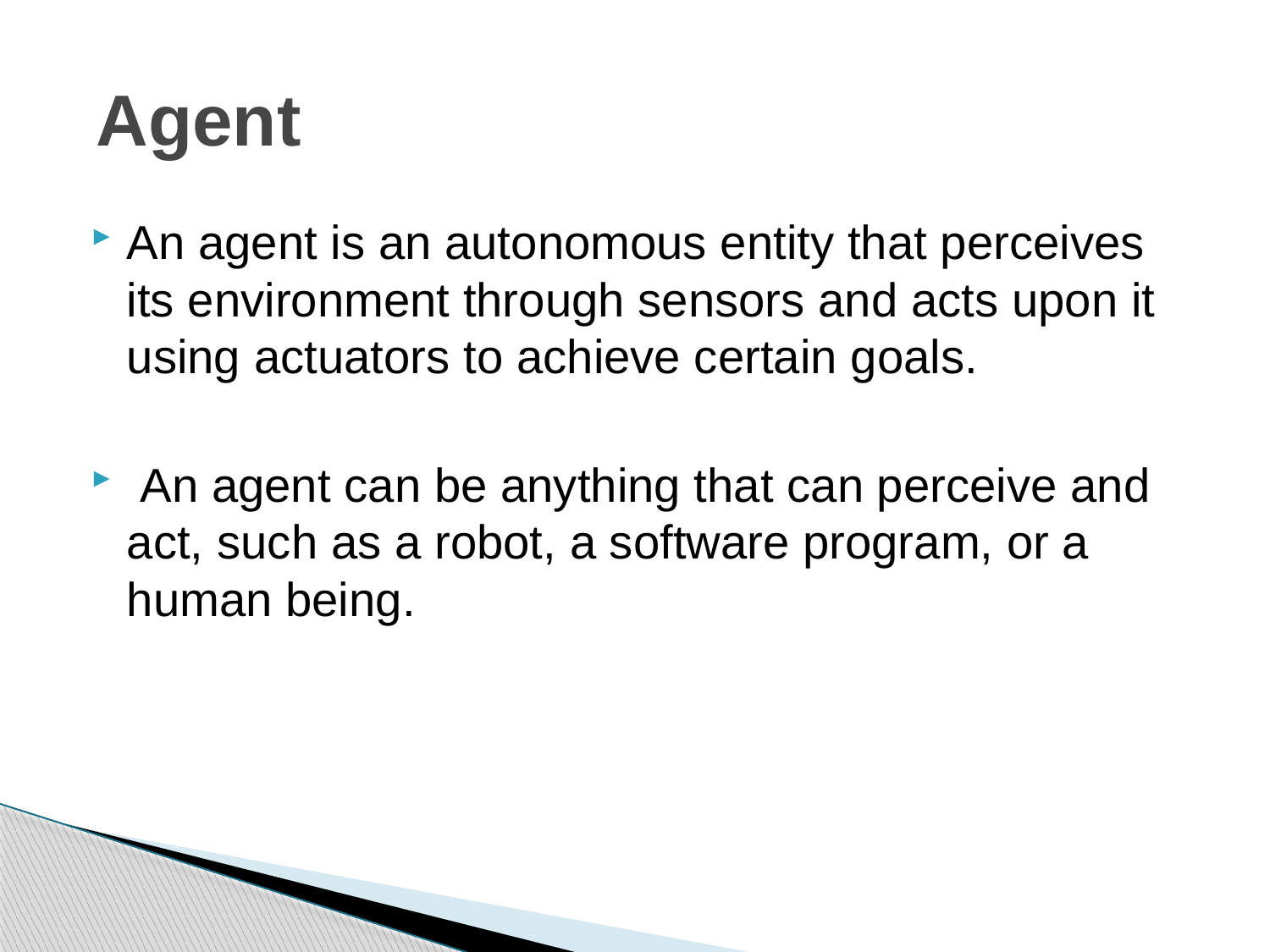

# Agent
An agent is an autonomous entity that perceives its environment through sensors and acts upon it using actuators to achieve certain goals.

 An agent can be anything that can perceive and act, such as a robot, a software program, or a human being.